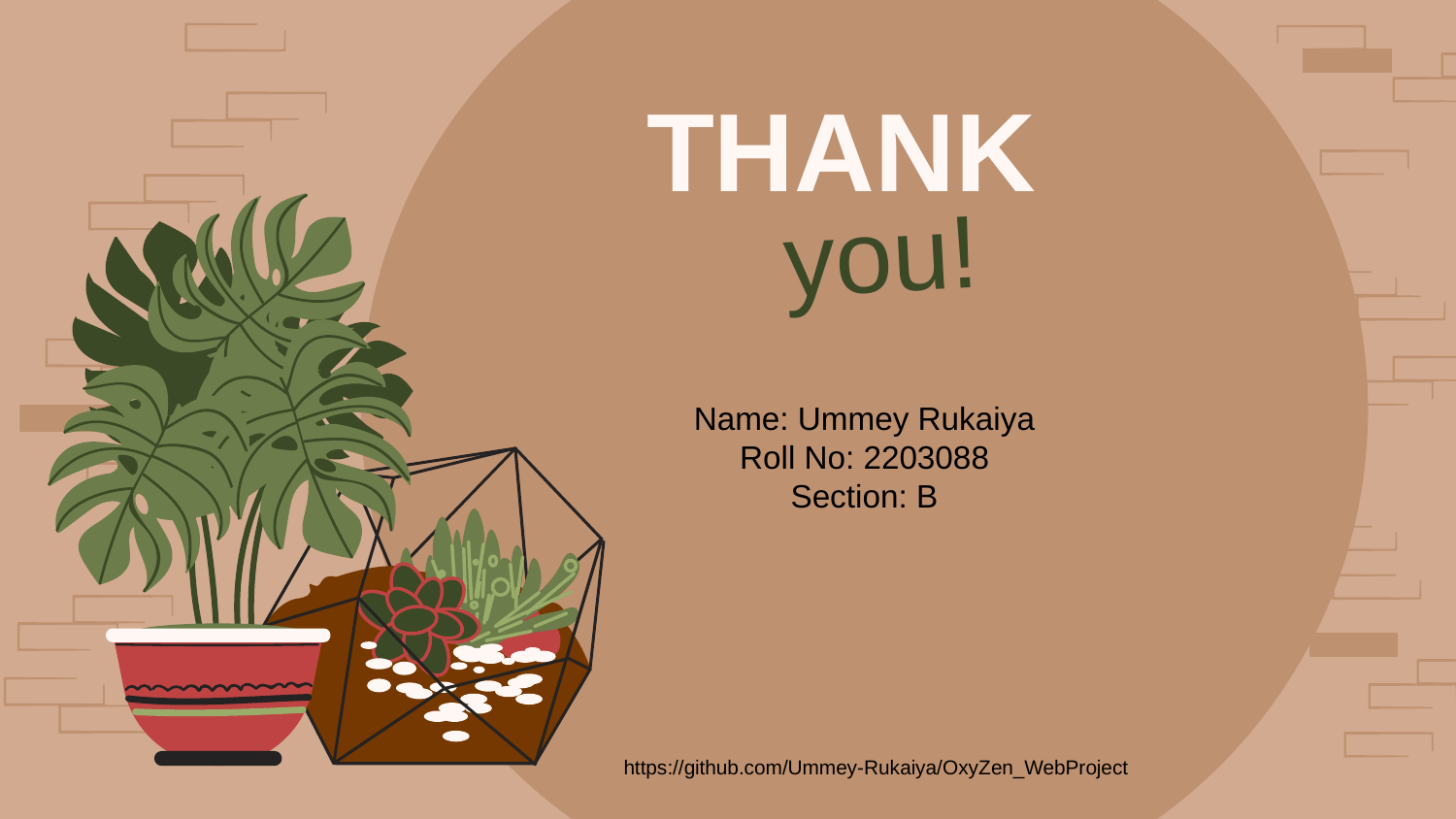

# THANK

you!
Name: Ummey Rukaiya
Roll No: 2203088
Section: B

https://github.com/Ummey-Rukaiya/OxyZen_WebProject